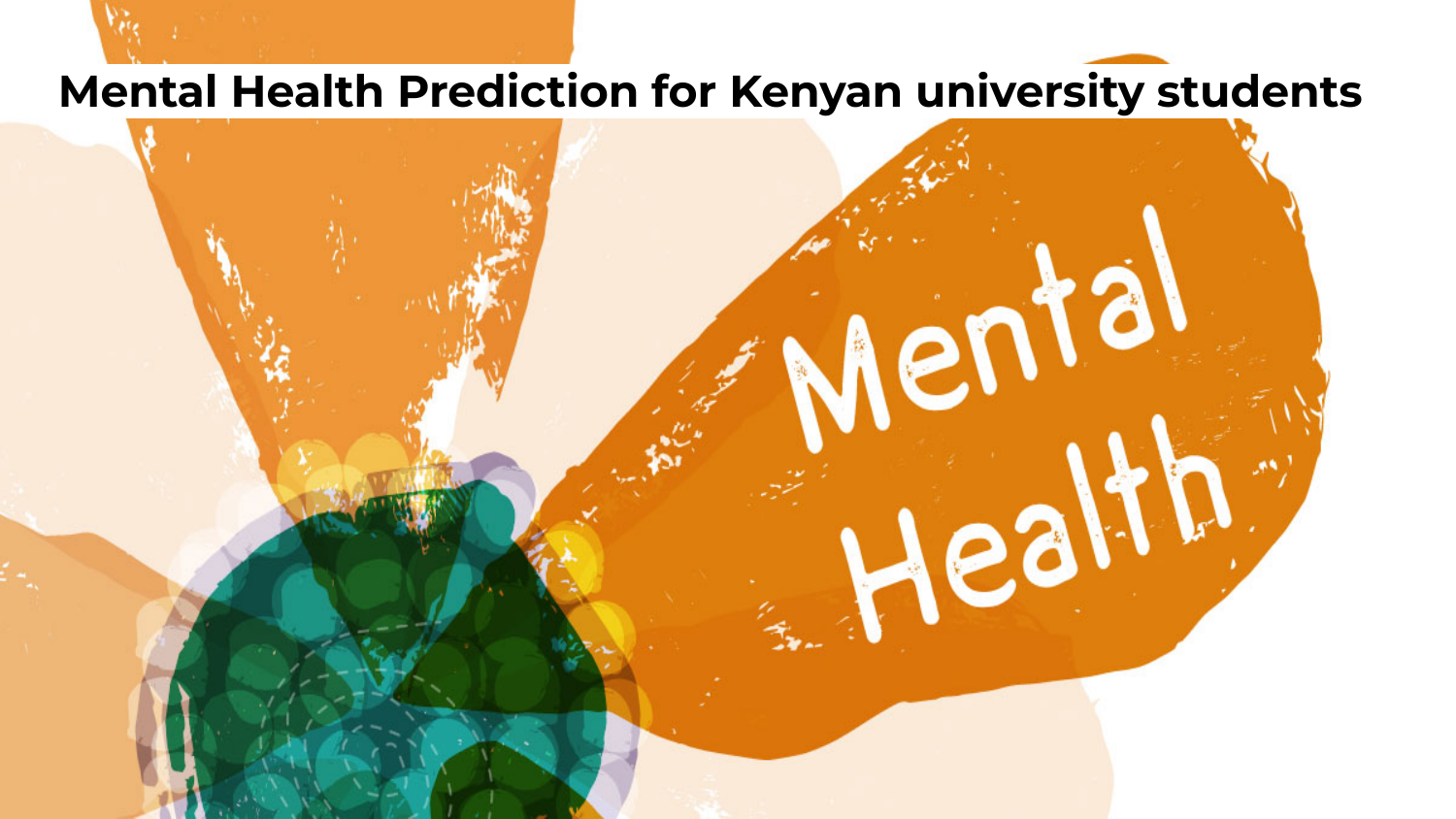

Mental Health Prediction for Kenyan university students